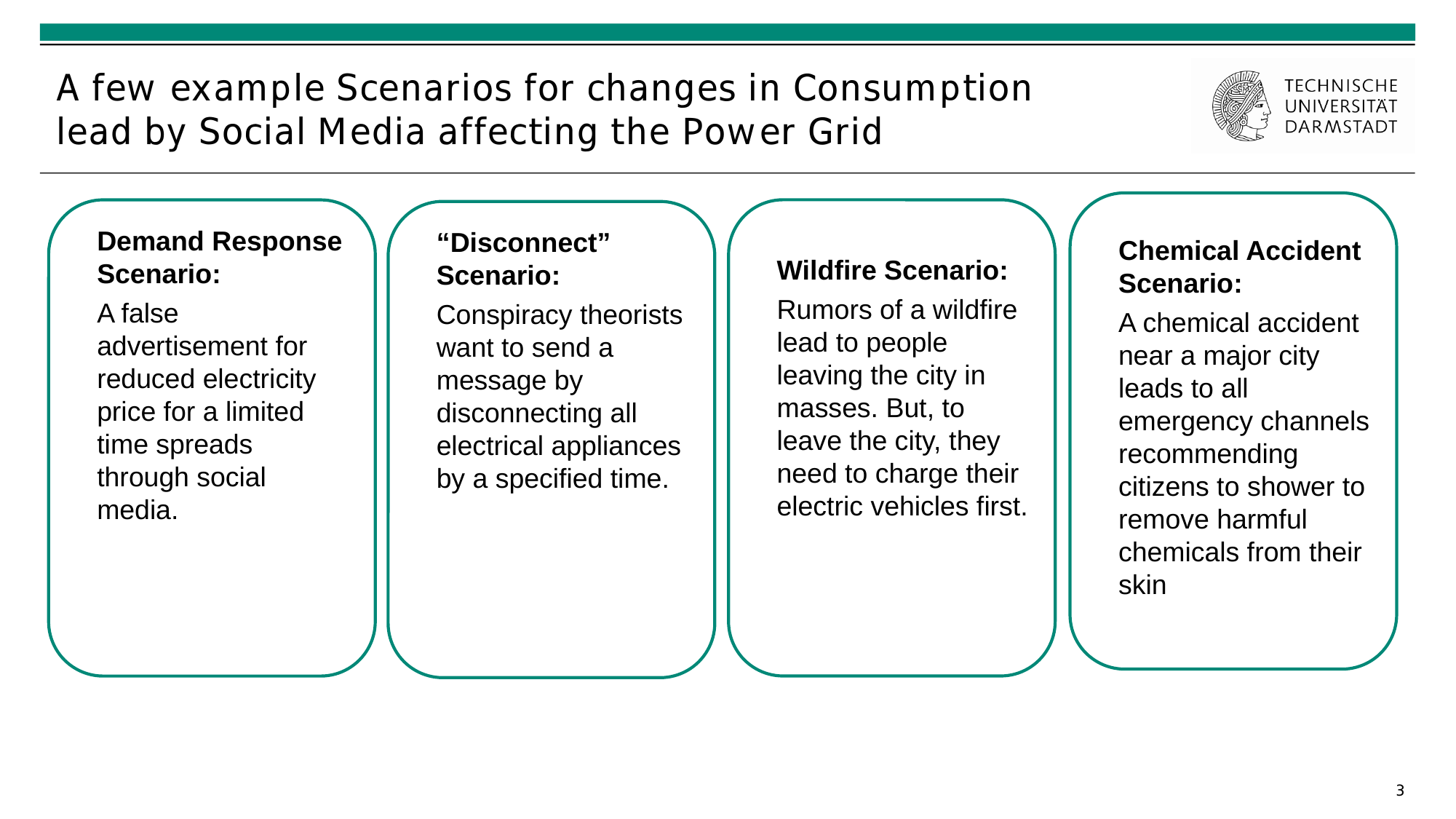

# A few example Scenarios for changes in Consumption lead by Social Media affecting the Power Grid

Chemical Accident Scenario:
A chemical accident near a major city leads to all emergency channels recommending citizens to shower to remove harmful chemicals from their skin

Wildfire Scenario:
Rumors of a wildfire lead to people leaving the city in masses. But, to leave the city, they need to charge their electric vehicles first.

Demand Response Scenario:
A false advertisement for reduced electricity price for a limited time spreads through social media.

“Disconnect” Scenario:
Conspiracy theorists want to send a message by disconnecting all electrical appliances by a specified time.